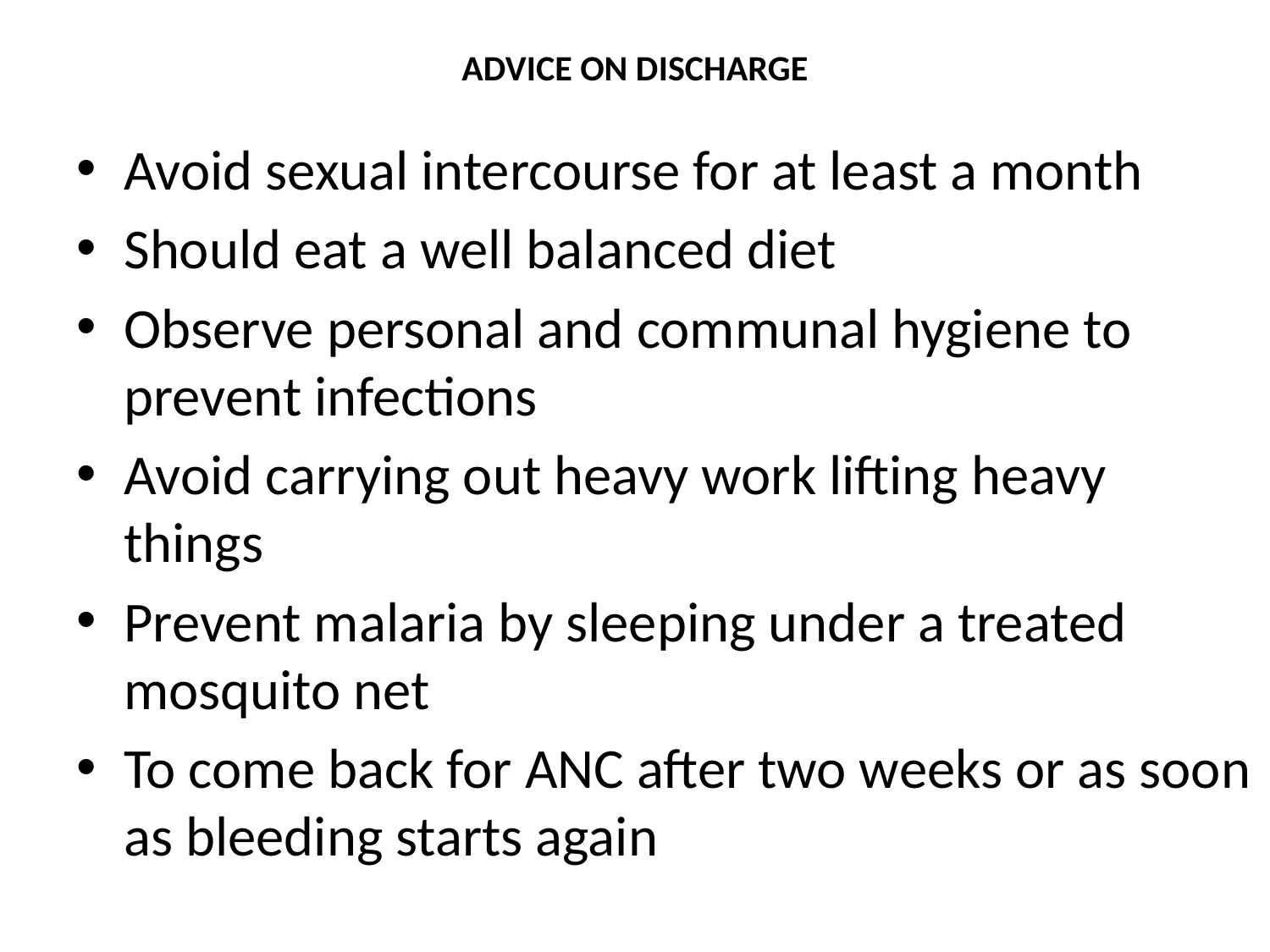

# ADVICE ON DISCHARGE
Avoid sexual intercourse for at least a month
Should eat a well balanced diet
Observe personal and communal hygiene to prevent infections
Avoid carrying out heavy work lifting heavy things
Prevent malaria by sleeping under a treated mosquito net
To come back for ANC after two weeks or as soon as bleeding starts again